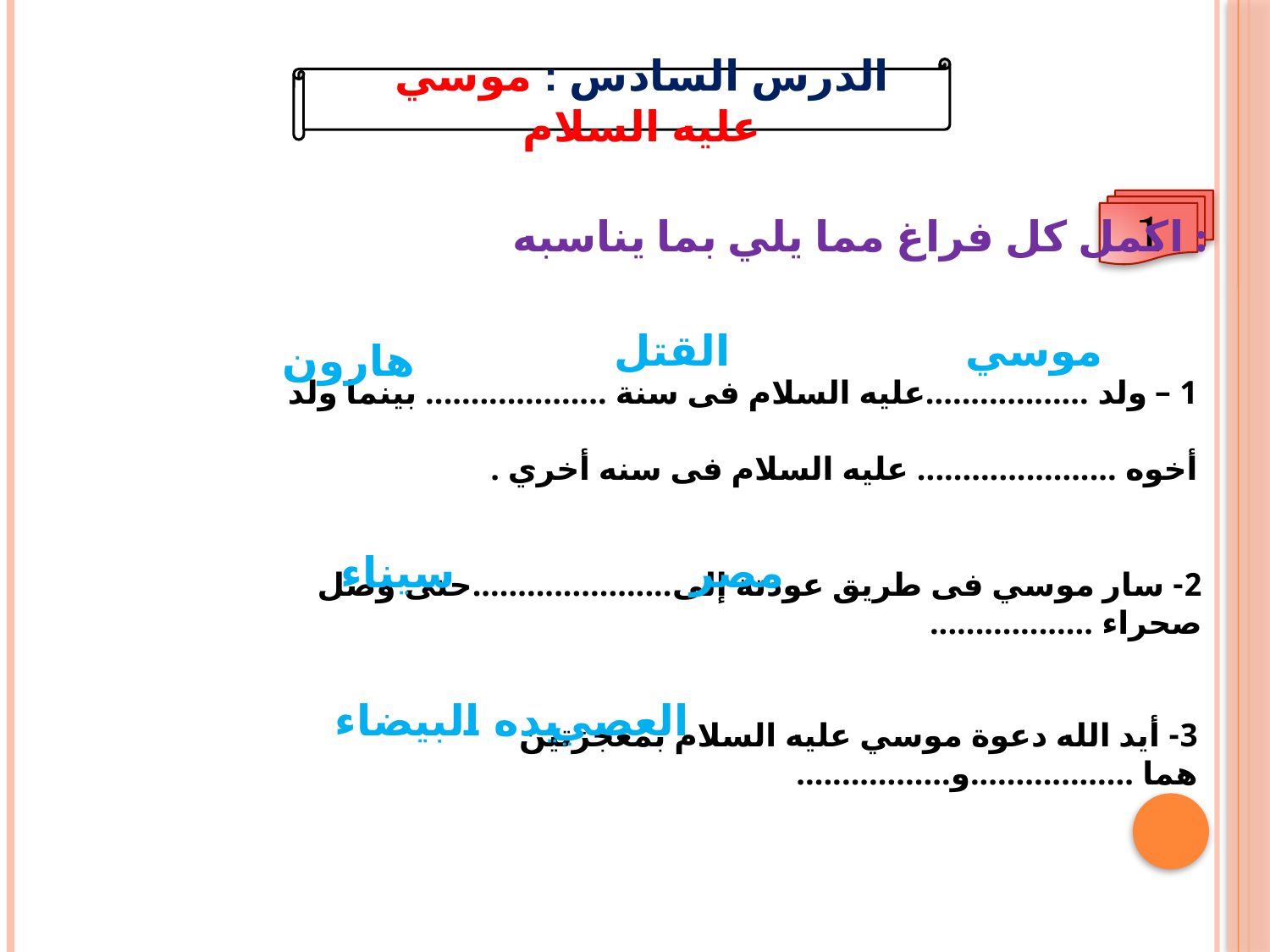

الدرس السادس : موسي عليه السلام
1
اكمل كل فراغ مما يلي بما يناسبه :
القتل
موسي
1 – ولد ..................عليه السلام فى سنة .................... بينما ولد أخوه ...................... عليه السلام فى سنه أخري .
هارون
سيناء
مصر
2- سار موسي فى طريق عودتة إلى......................حتى وصل صحراء ..................
يده البيضاء
العصي
3- أيد الله دعوة موسي عليه السلام بمعجزتين هما ..................و.................